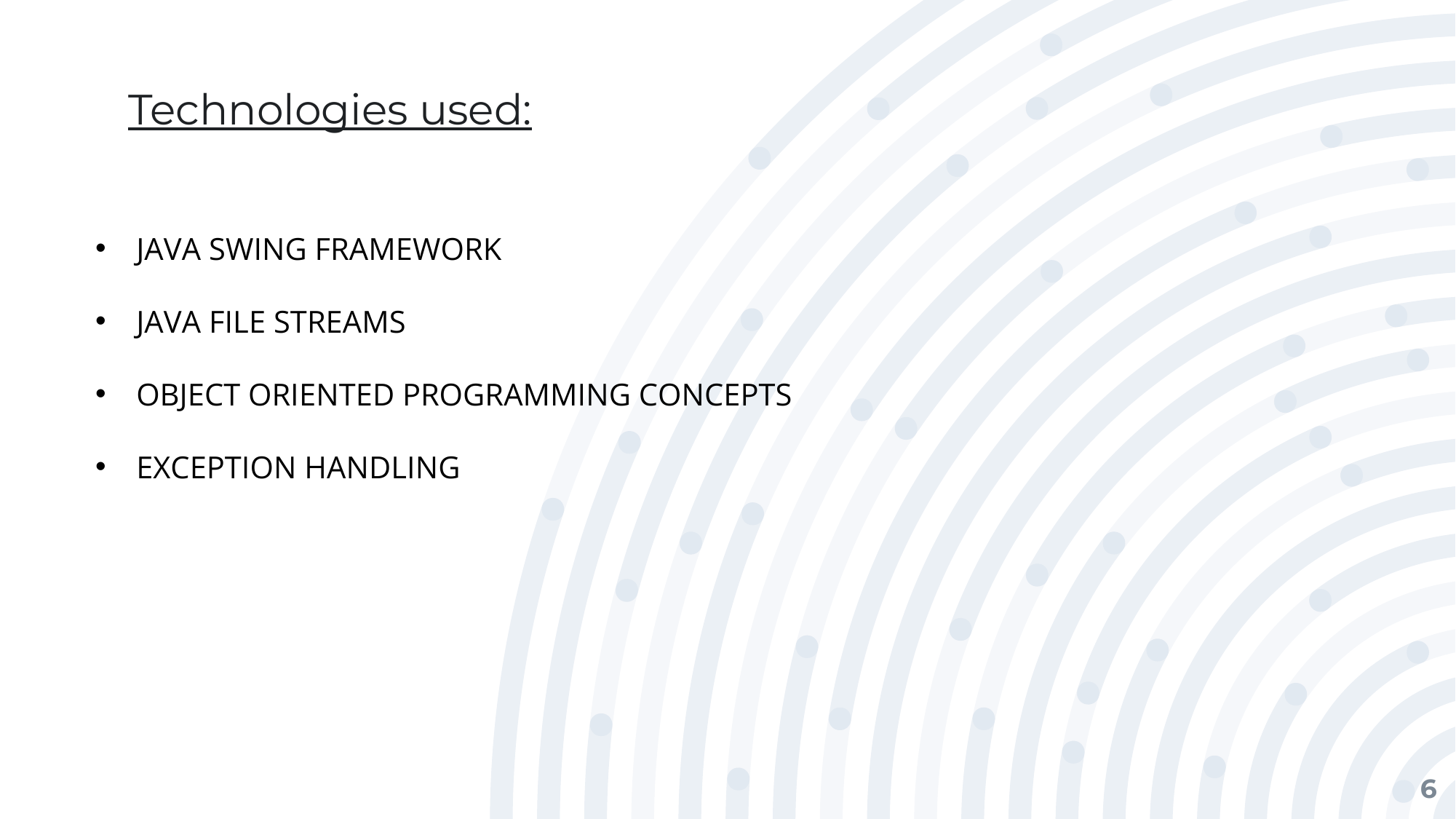

Technologies used:
JAVA SWING FRAMEWORK

JAVA FILE STREAMS

OBJECT ORIENTED PROGRAMMING CONCEPTS

EXCEPTION HANDLING

6